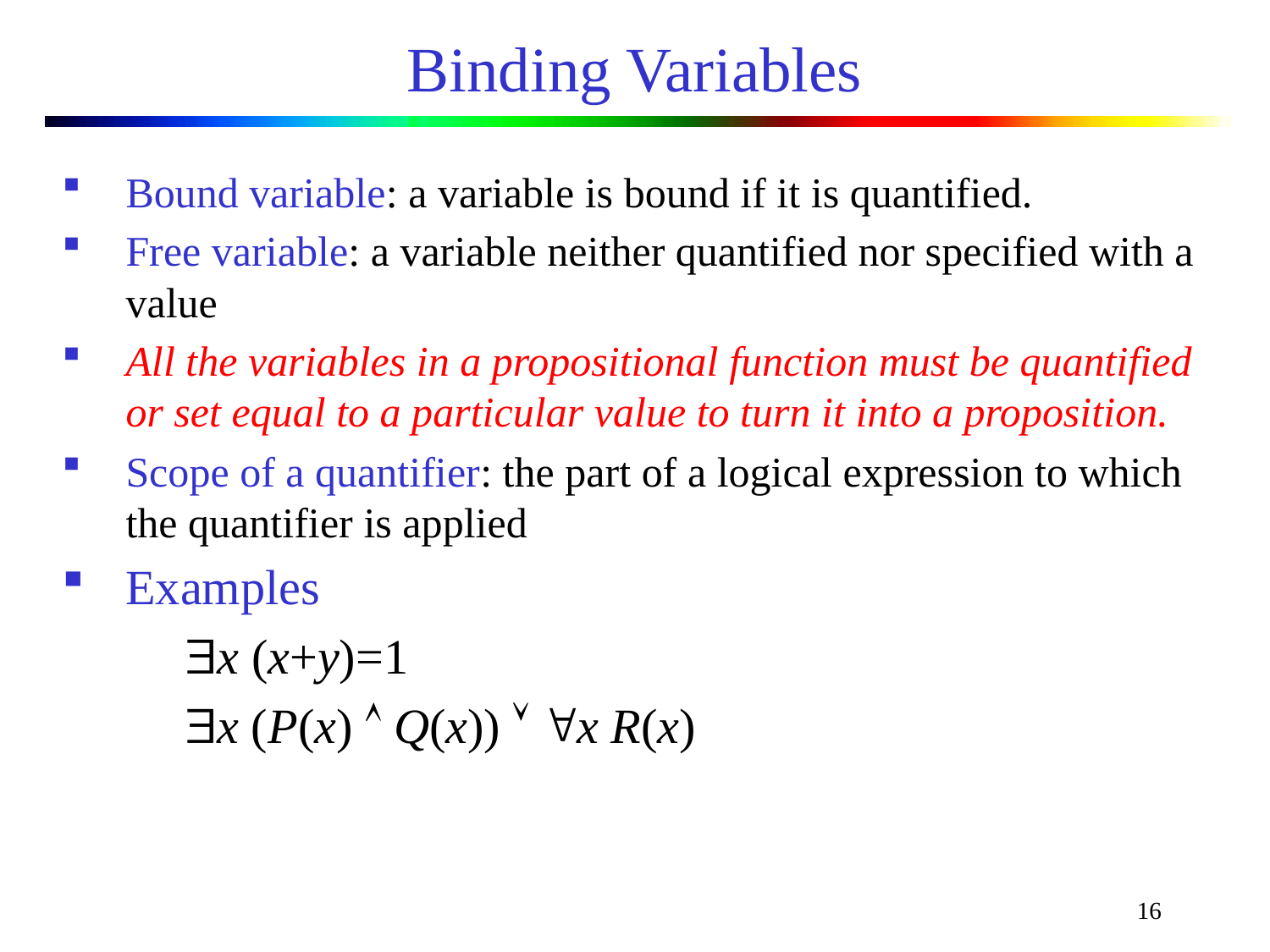

# Binding Variables
Bound variable: a variable is bound if it is quantified.
Free variable: a variable neither quantified nor specified with a value
All the variables in a propositional function must be quantified or set equal to a particular value to turn it into a proposition.
Scope of a quantifier: the part of a logical expression to which the quantifier is applied
Examples
          ∃x (x+y)=1
          ∃x (P(x) ∧ Q(x)) ∨ ∀x R(x)

16